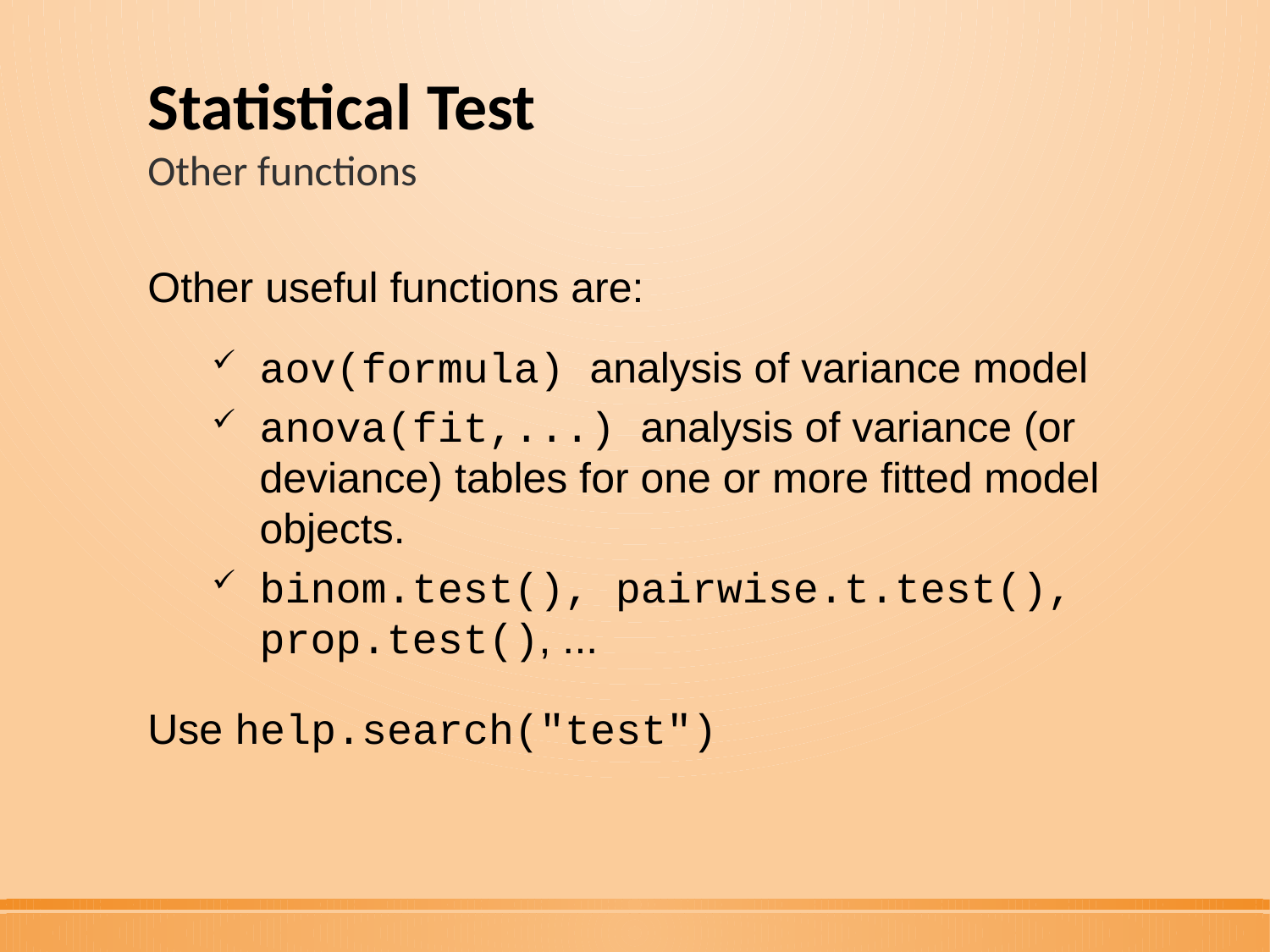

# Statistical Test
Other functions
Other useful functions are:
aov(formula) analysis of variance model
anova(fit,...) analysis of variance (or deviance) tables for one or more fitted model objects.
binom.test(), pairwise.t.test(), prop.test(), ...
Use help.search("test")